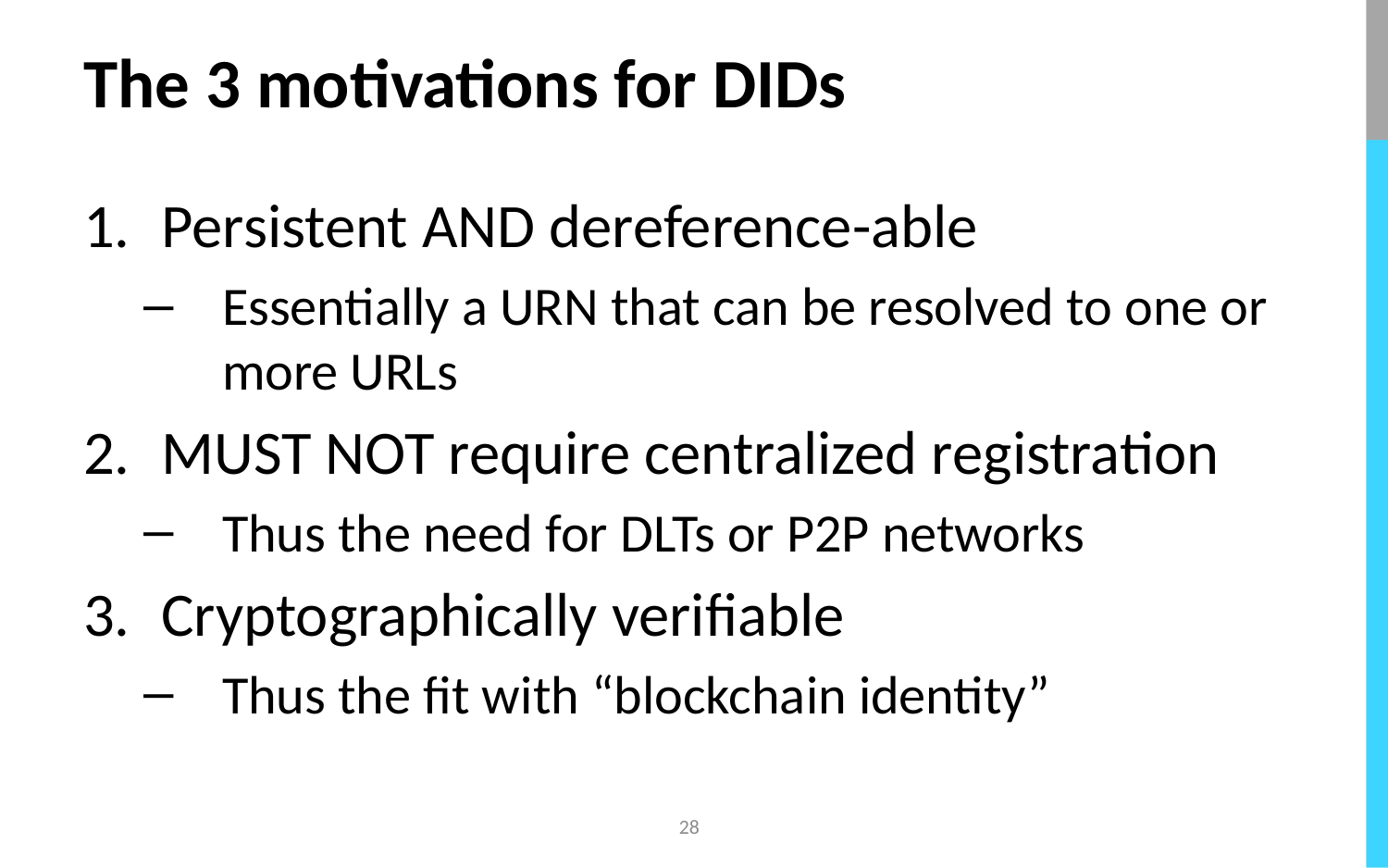

# The 3 motivations for DIDs
Persistent AND dereference-able
Essentially a URN that can be resolved to one or more URLs
MUST NOT require centralized registration
Thus the need for DLTs or P2P networks
Cryptographically verifiable
Thus the fit with “blockchain identity”
28